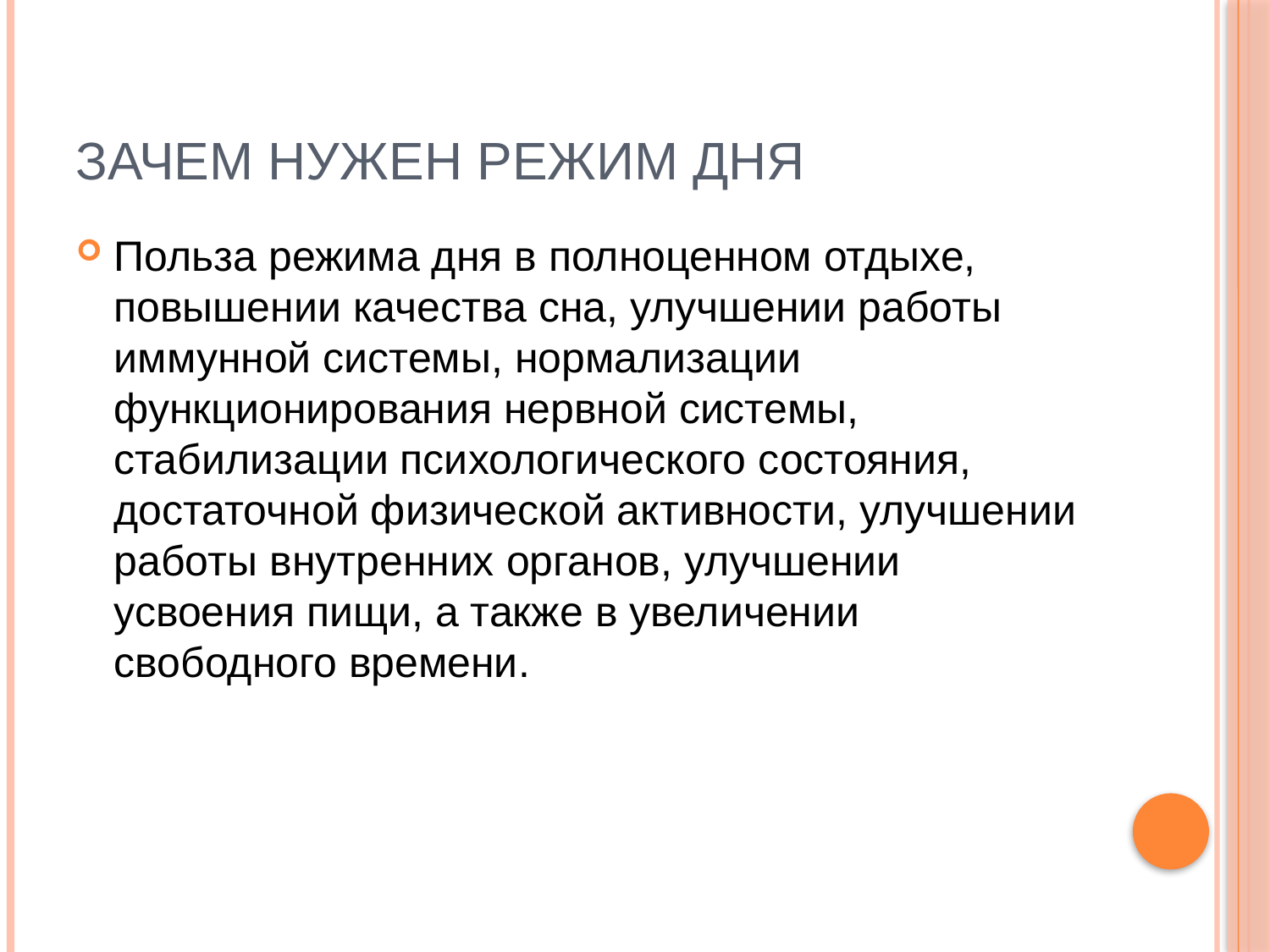

# зачем нужен режим дня
Польза режима дня в полноценном отдыхе, повышении качества сна, улучшении работы иммунной системы, нормализации функционирования нервной системы, стабилизации психологического состояния, достаточной физической активности, улучшении работы внутренних органов, улучшении усвоения пищи, а также в увеличении свободного времени.